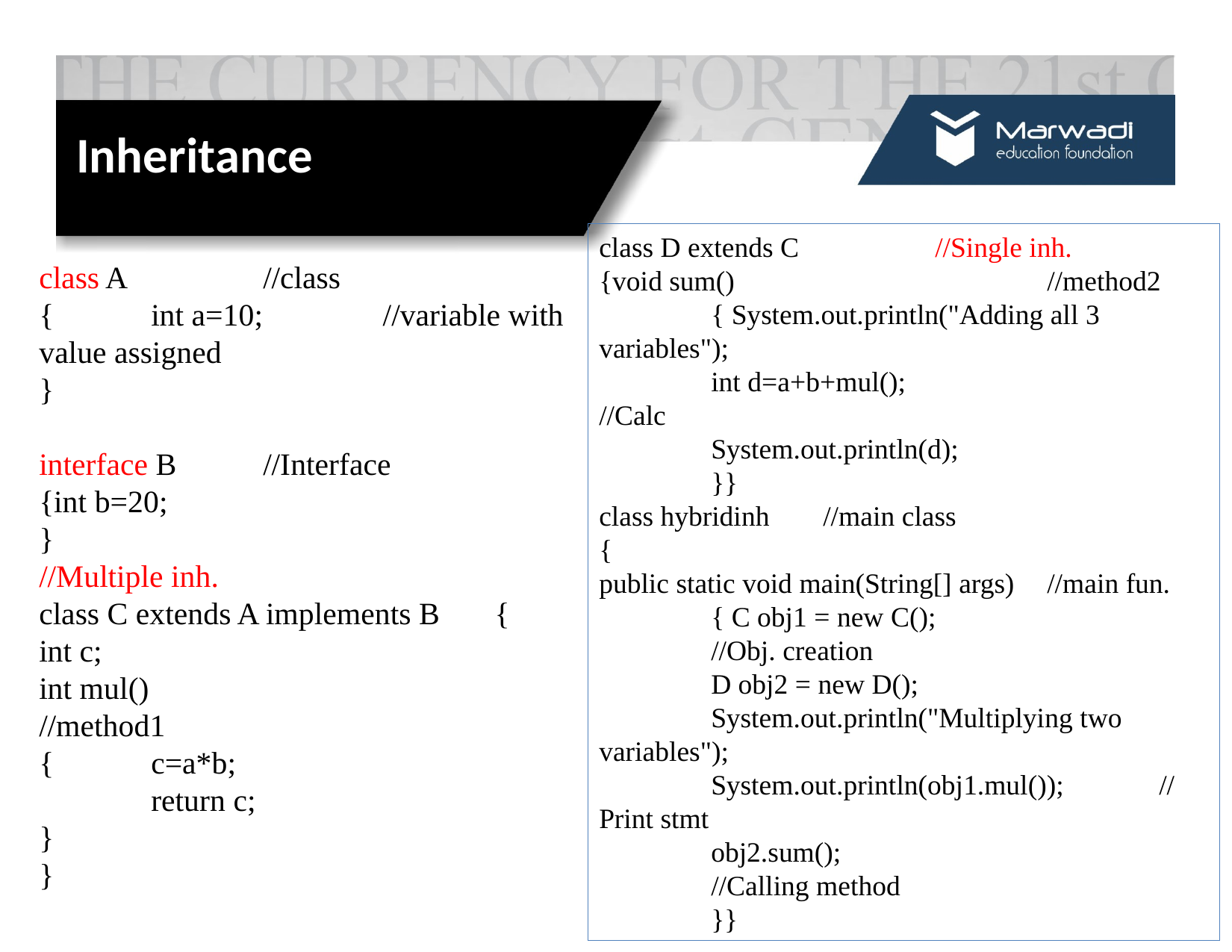

# Inheritance
class D extends C 		//Single inh.
{void sum()			//method2
	{ System.out.println("Adding all 3 variables");
	int d=a+b+mul();			//Calc
	System.out.println(d);
	}}
class hybridinh	//main class
{
public static void main(String[] args)	//main fun.
	{ C obj1 = new C(); 			//Obj. creation
	D obj2 = new D();
	System.out.println("Multiplying two variables");
	System.out.println(obj1.mul());	//Print stmt
	obj2.sum(); 				//Calling method
	}}
class A		//class
{	int a=10;	 //variable with value assigned
}

interface B	//Interface
{int b=20;
}
//Multiple inh.
class C extends A implements B 	 {
int c;
int mul()				//method1
{	c=a*b;
	return c;
}
}